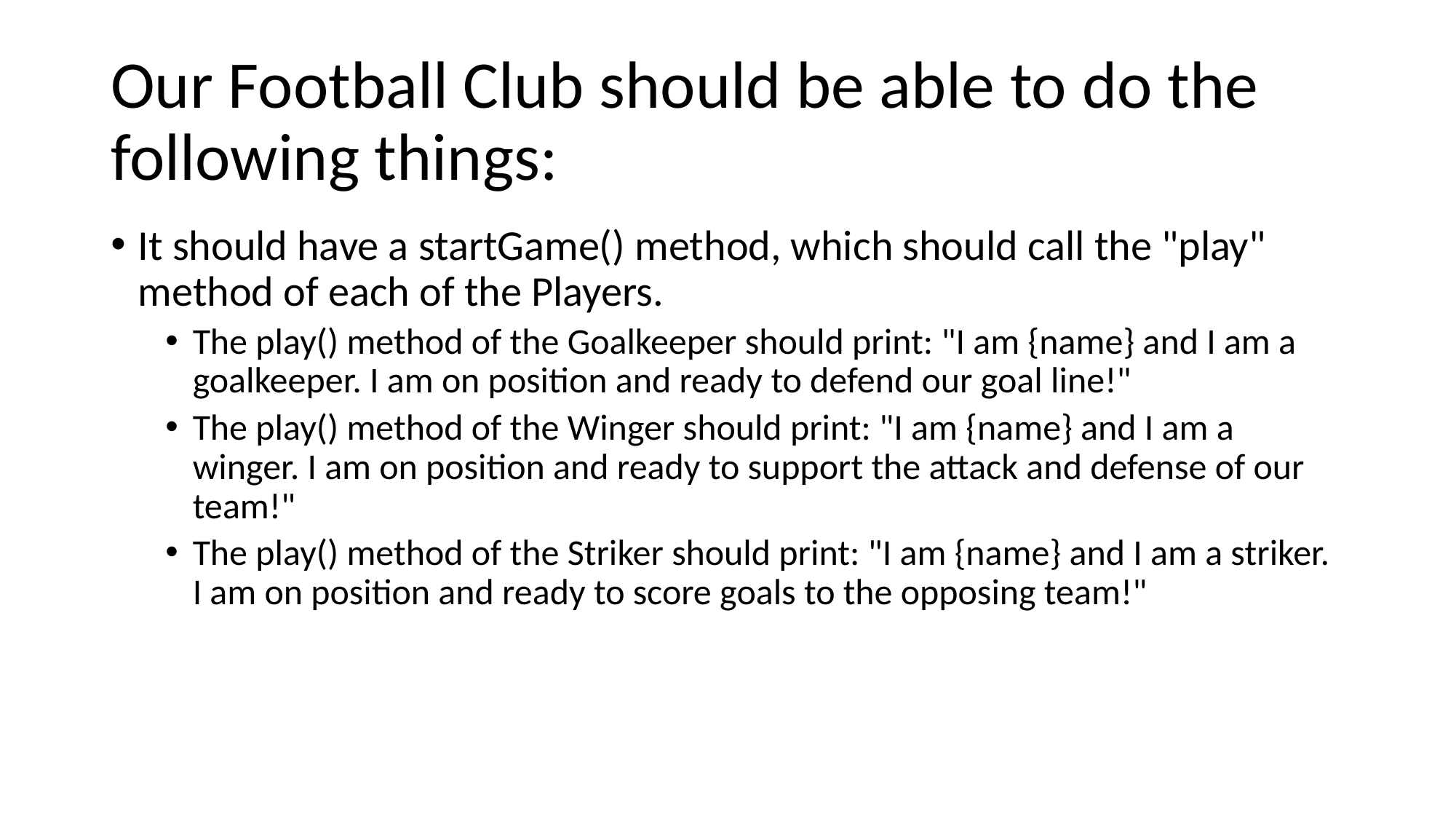

# Our Football Club should be able to do the following things:
It should have a startGame() method, which should call the "play" method of each of the Players.
The play() method of the Goalkeeper should print: "I am {name} and I am a goalkeeper. I am on position and ready to defend our goal line!"
The play() method of the Winger should print: "I am {name} and I am a winger. I am on position and ready to support the attack and defense of our team!"
The play() method of the Striker should print: "I am {name} and I am a striker. I am on position and ready to score goals to the opposing team!"